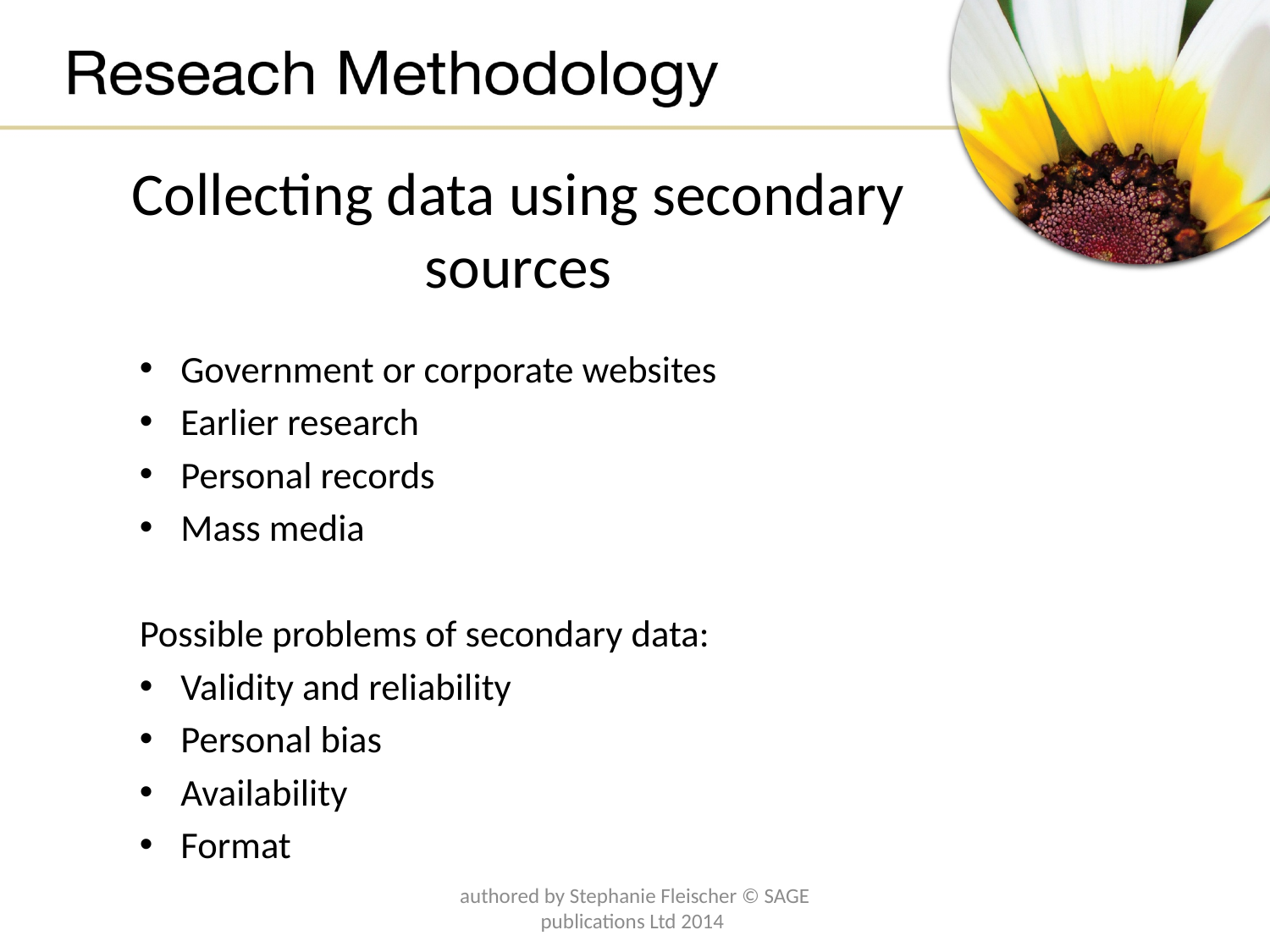

# Collecting data using secondary sources
Government or corporate websites
Earlier research
Personal records
Mass media

Possible problems of secondary data:
Validity and reliability
Personal bias
Availability
Format
authored by Stephanie Fleischer © SAGE publications Ltd 2014